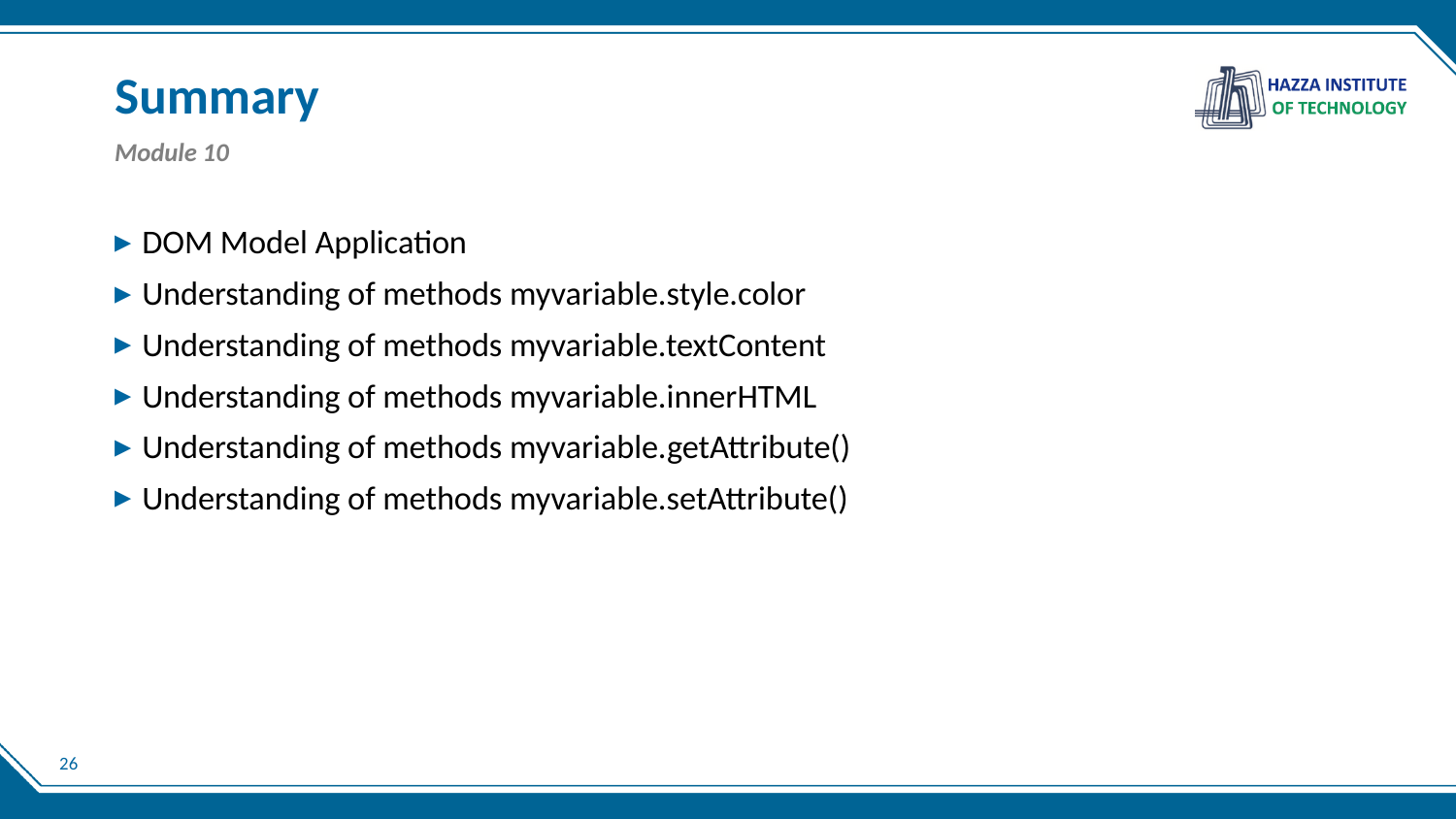

# Summary
Module 10
DOM Model Application
Understanding of methods myvariable.style.color
Understanding of methods myvariable.textContent
Understanding of methods myvariable.innerHTML
Understanding of methods myvariable.getAttribute()
Understanding of methods myvariable.setAttribute()

26